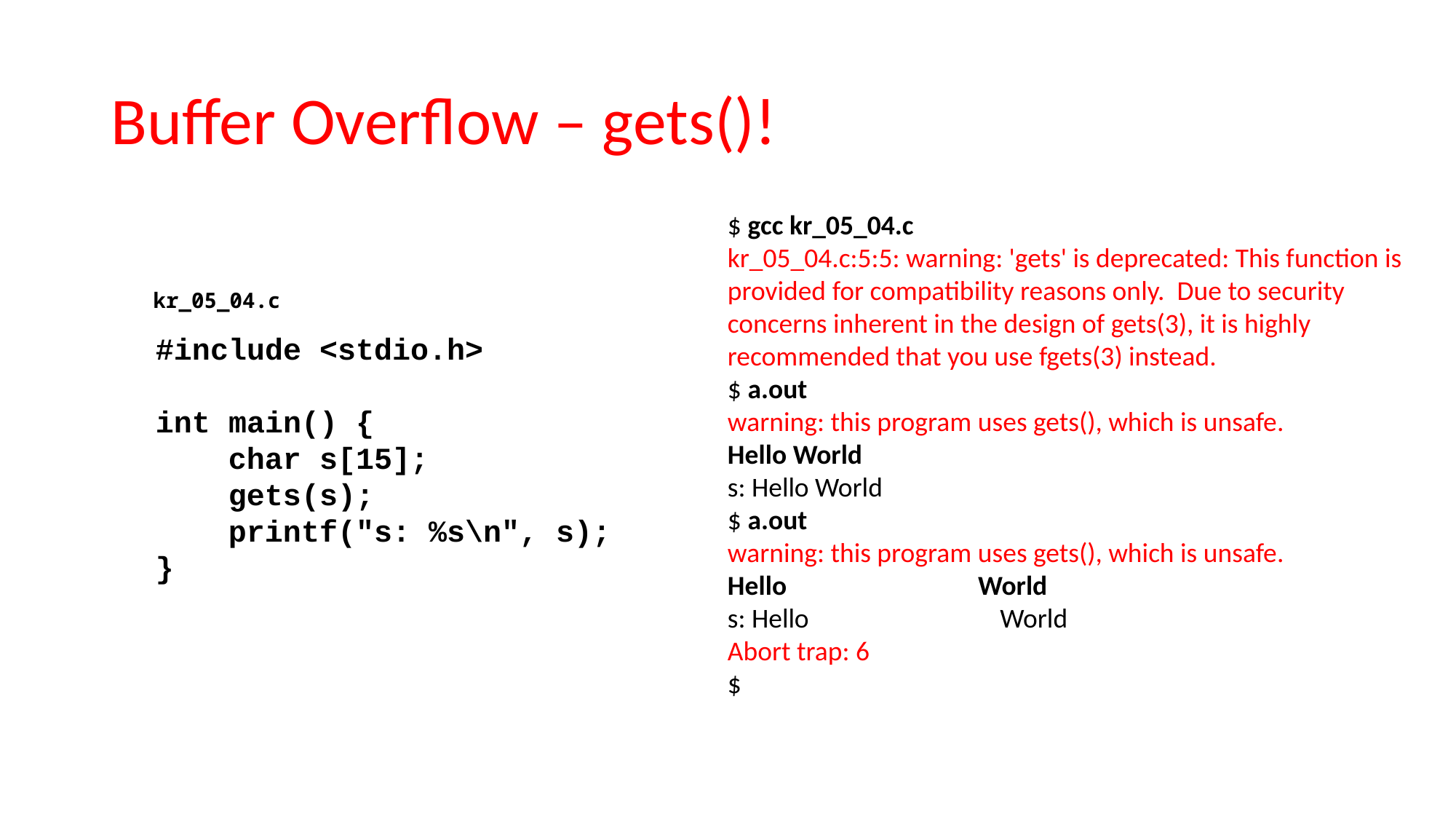

# Buffer Overflow – gets()!
$ gcc kr_05_04.c
kr_05_04.c:5:5: warning: 'gets' is deprecated: This function is provided for compatibility reasons only.  Due to security concerns inherent in the design of gets(3), it is highly recommended that you use fgets(3) instead.
$ a.out
warning: this program uses gets(), which is unsafe.
Hello World
s: Hello World
$ a.out
warning: this program uses gets(), which is unsafe.
Hello                               World
s: Hello                               World
Abort trap: 6
$
kr_05_04.c
#include <stdio.h>

int main() {
    char s[15];
    gets(s);
    printf("s: %s\n", s);
}